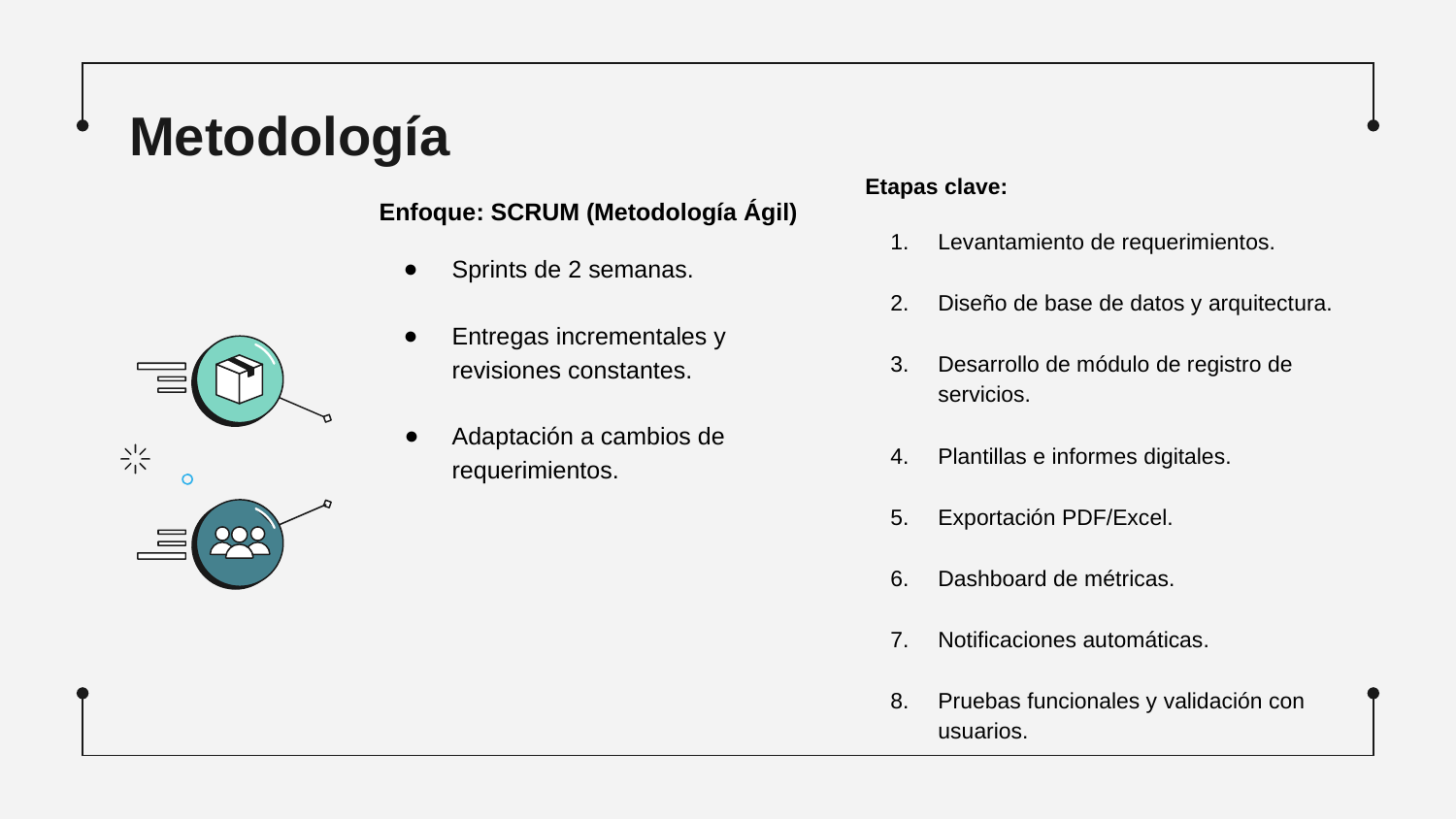

# Metodología
Etapas clave:
Levantamiento de requerimientos.
Diseño de base de datos y arquitectura.
Desarrollo de módulo de registro de servicios.
Plantillas e informes digitales.
Exportación PDF/Excel.
Dashboard de métricas.
Notificaciones automáticas.
Pruebas funcionales y validación con usuarios.
Enfoque: SCRUM (Metodología Ágil)
Sprints de 2 semanas.
Entregas incrementales y revisiones constantes.
Adaptación a cambios de requerimientos.